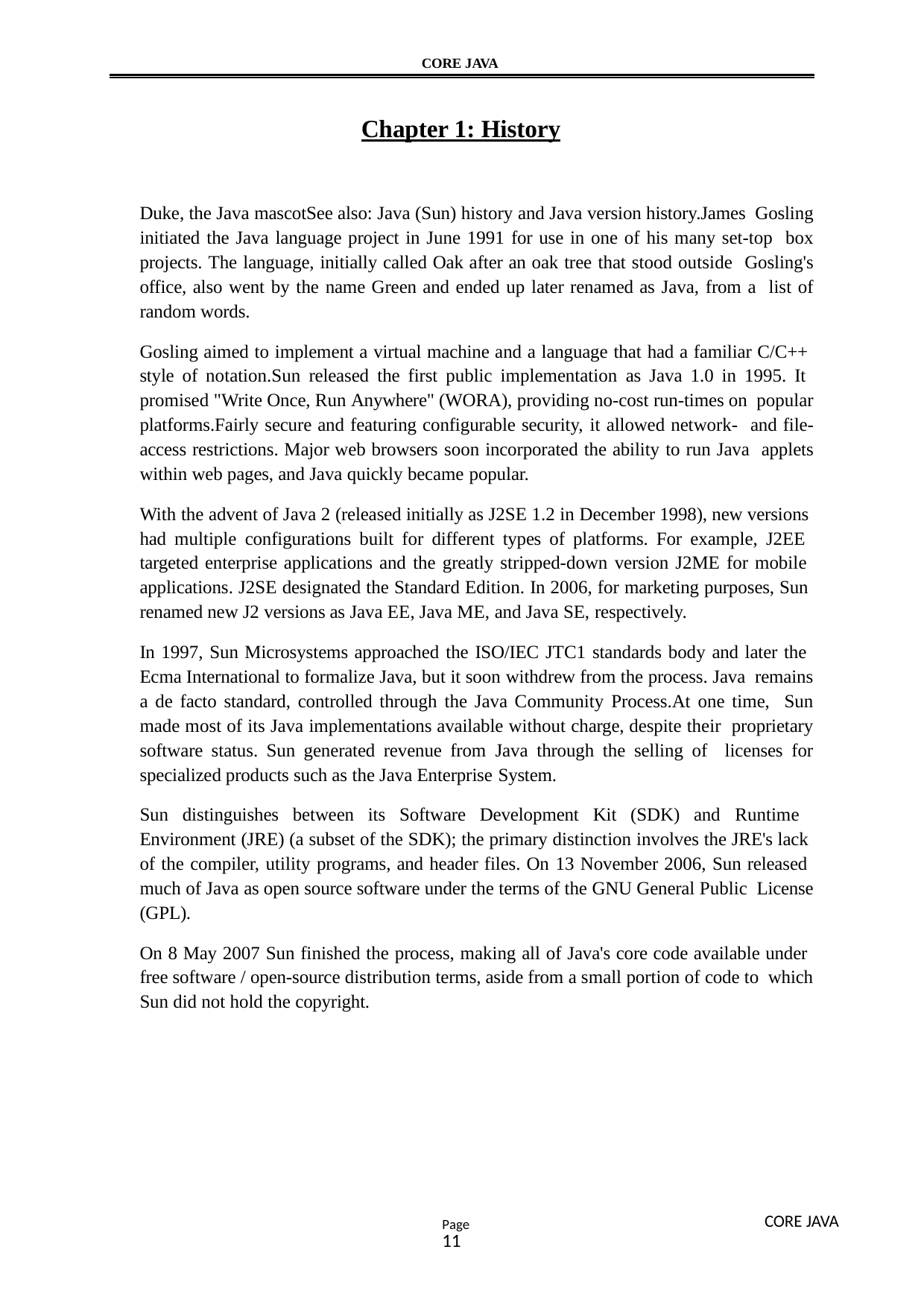

CORE JAVA

Chapter 1: History
Duke, the Java mascotSee also: Java (Sun) history and Java version history.James  Gosling initiated the Java language project in June 1991 for use in one of his many set-top  box projects. The language, initially called Oak after an oak tree that stood outside  Gosling's office, also went by the name Green and ended up later renamed as Java, from a  list of random words.
Gosling aimed to implement a virtual machine and a language that had a familiar C/C++  style of notation.Sun released the first public implementation as Java 1.0 in 1995. It  promised "Write Once, Run Anywhere" (WORA), providing no-cost run-times on  popular platforms.Fairly secure and featuring configurable security, it allowed network-  and file-access restrictions. Major web browsers soon incorporated the ability to run Java  applets within web pages, and Java quickly became popular.
With the advent of Java 2 (released initially as J2SE 1.2 in December 1998), new versions  had multiple configurations built for different types of platforms. For example, J2EE  targeted enterprise applications and the greatly stripped-down version J2ME for mobile  applications. J2SE designated the Standard Edition. In 2006, for marketing purposes, Sun  renamed new J2 versions as Java EE, Java ME, and Java SE, respectively.
In 1997, Sun Microsystems approached the ISO/IEC JTC1 standards body and later the  Ecma International to formalize Java, but it soon withdrew from the process. Java  remains a de facto standard, controlled through the Java Community Process.At one time,  Sun made most of its Java implementations available without charge, despite their  proprietary software status. Sun generated revenue from Java through the selling of  licenses for specialized products such as the Java Enterprise System.
Sun distinguishes between its Software Development Kit (SDK) and Runtime  Environment (JRE) (a subset of the SDK); the primary distinction involves the JRE's lack  of the compiler, utility programs, and header files. On 13 November 2006, Sun released  much of Java as open source software under the terms of the GNU General Public  License (GPL).
On 8 May 2007 Sun finished the process, making all of Java's core code available under  free software / open-source distribution terms, aside from a small portion of code to  which Sun did not hold the copyright.
CORE JAVA
Page11